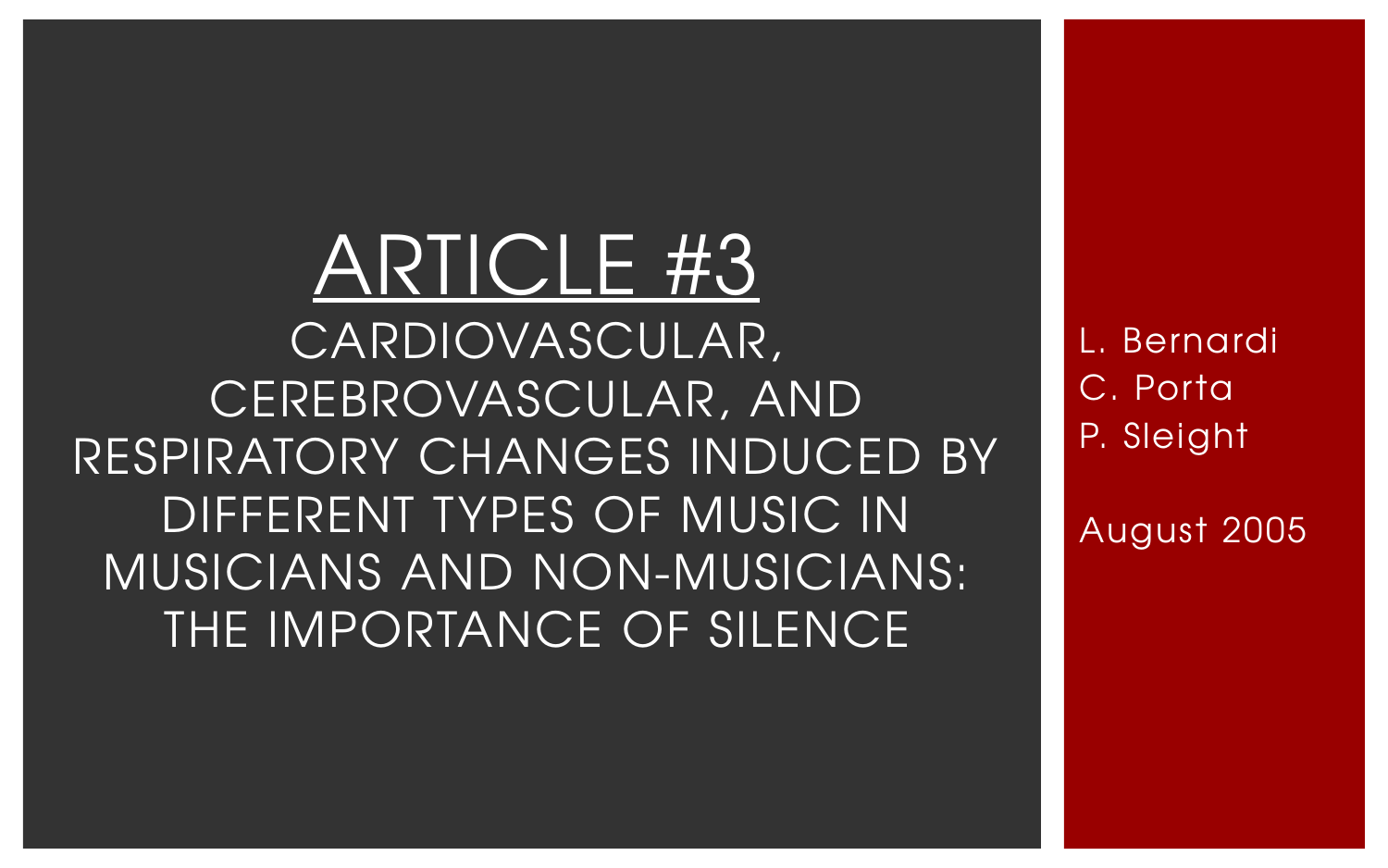

Article #3
Cardiovascular, cerebrovascular, and respiratory changes induced by different types of music in musicians and non-musicians: the importance of silence
L. Bernardi
C. Porta
P. Sleight

August 2005